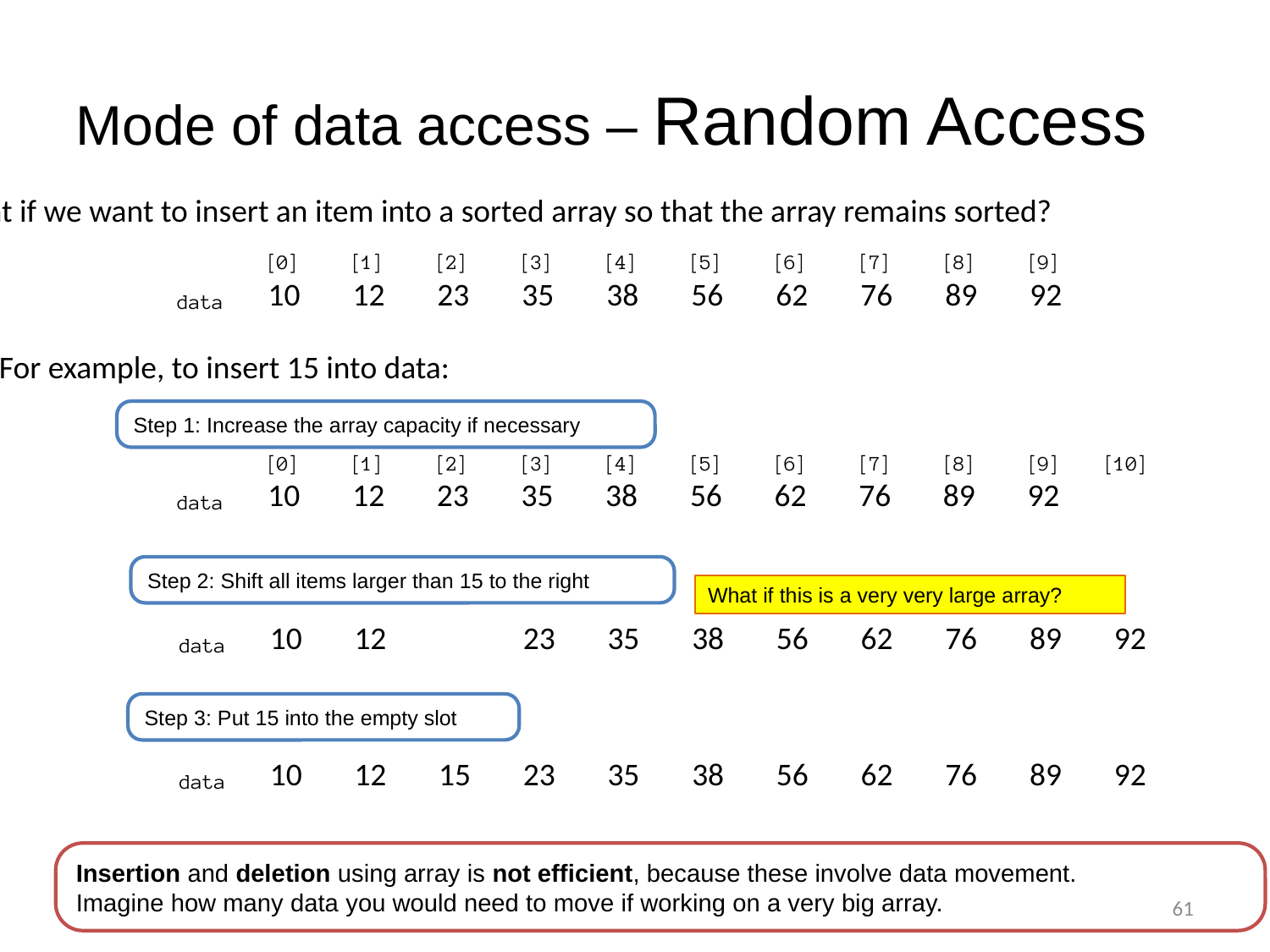

Mode of data access – Random Access
What if we want to insert an item into a sorted array so that the array remains sorted?
[0]
[1]
[2]
[3]
[4]
[5]
[6]
[7]
[8]
[9]
| 10 | 12 | 23 | 35 | 38 | 56 | 62 | 76 | 89 | 92 |
| --- | --- | --- | --- | --- | --- | --- | --- | --- | --- |
data
For example, to insert 15 into data:
Step 1: Increase the array capacity if necessary
[0]
[1]
[2]
[3]
[4]
[5]
[6]
[7]
[8]
[9]
[10]
| 10 | 12 | 23 | 35 | 38 | 56 | 62 | 76 | 89 | 92 |  |
| --- | --- | --- | --- | --- | --- | --- | --- | --- | --- | --- |
data
Step 2: Shift all items larger than 15 to the right
What if this is a very very large array?
| 10 | 12 |  | 23 | 35 | 38 | 56 | 62 | 76 | 89 | 92 |
| --- | --- | --- | --- | --- | --- | --- | --- | --- | --- | --- |
data
Step 3: Put 15 into the empty slot
| 10 | 12 | 15 | 23 | 35 | 38 | 56 | 62 | 76 | 89 | 92 |
| --- | --- | --- | --- | --- | --- | --- | --- | --- | --- | --- |
data
Insertion and deletion using array is not efficient, because these involve data movement.
Imagine how many data you would need to move if working on a very big array.
61